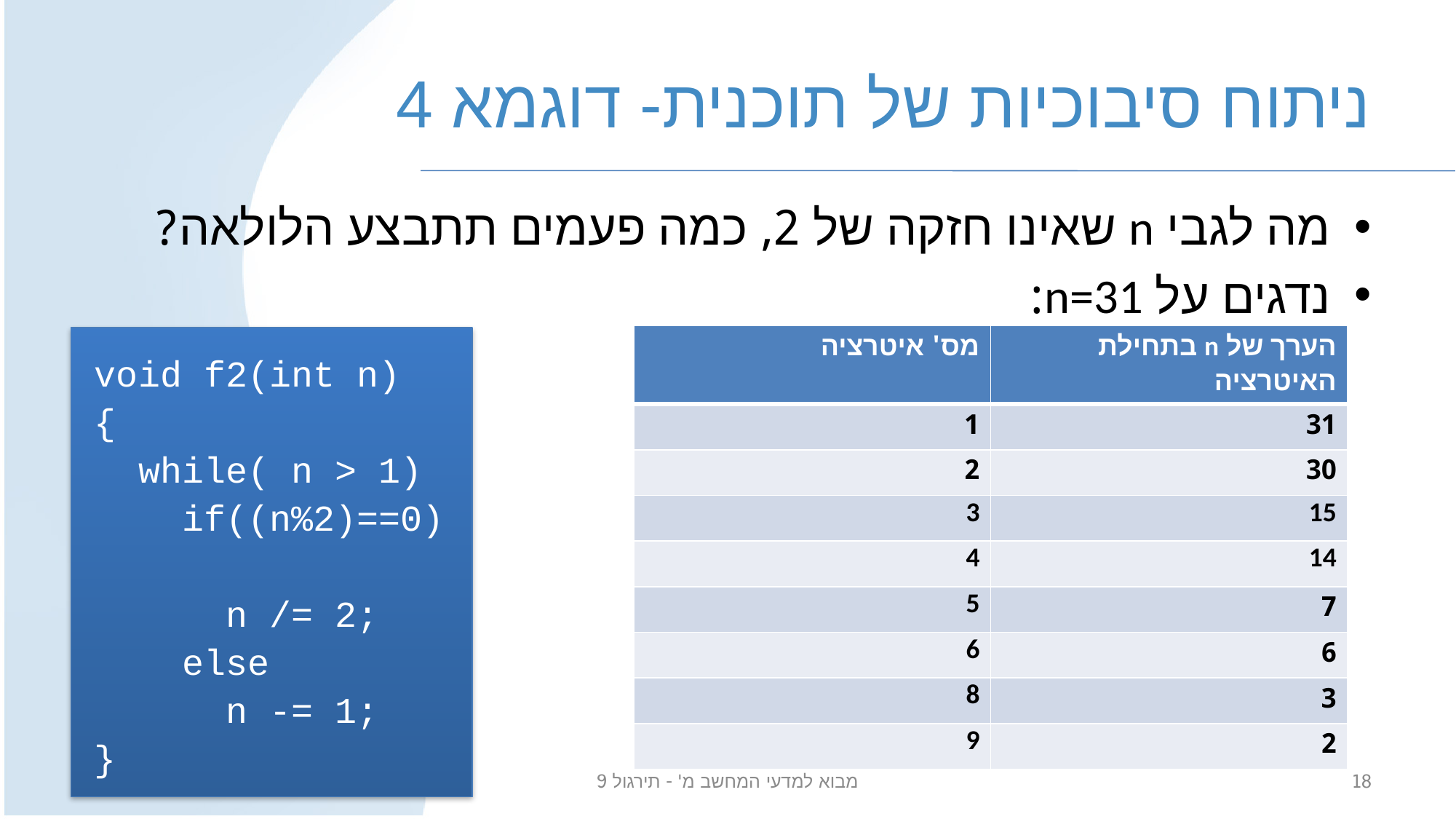

# ניתוח סיבוכיות של תוכנית- דוגמא 4
מה לגבי n שאינו חזקה של 2, כמה פעמים תתבצע הלולאה?
נדגים על n=31:

| מס' איטרציה | הערך של n בתחילת האיטרציה |
| --- | --- |
| 1 | 31 |
| 2 | 30 |
| 3 | 15 |
| 4 | 14 |
| 5 | 7 |
| 6 | 6 |
| 8 | 3 |
| 9 | 2 |
void f2(int n)
{
  while( n > 1)
    if((n%2)==0)
      n /= 2;
    else
      n -= 1;
}
מבוא למדעי המחשב מ' - תירגול 9
18